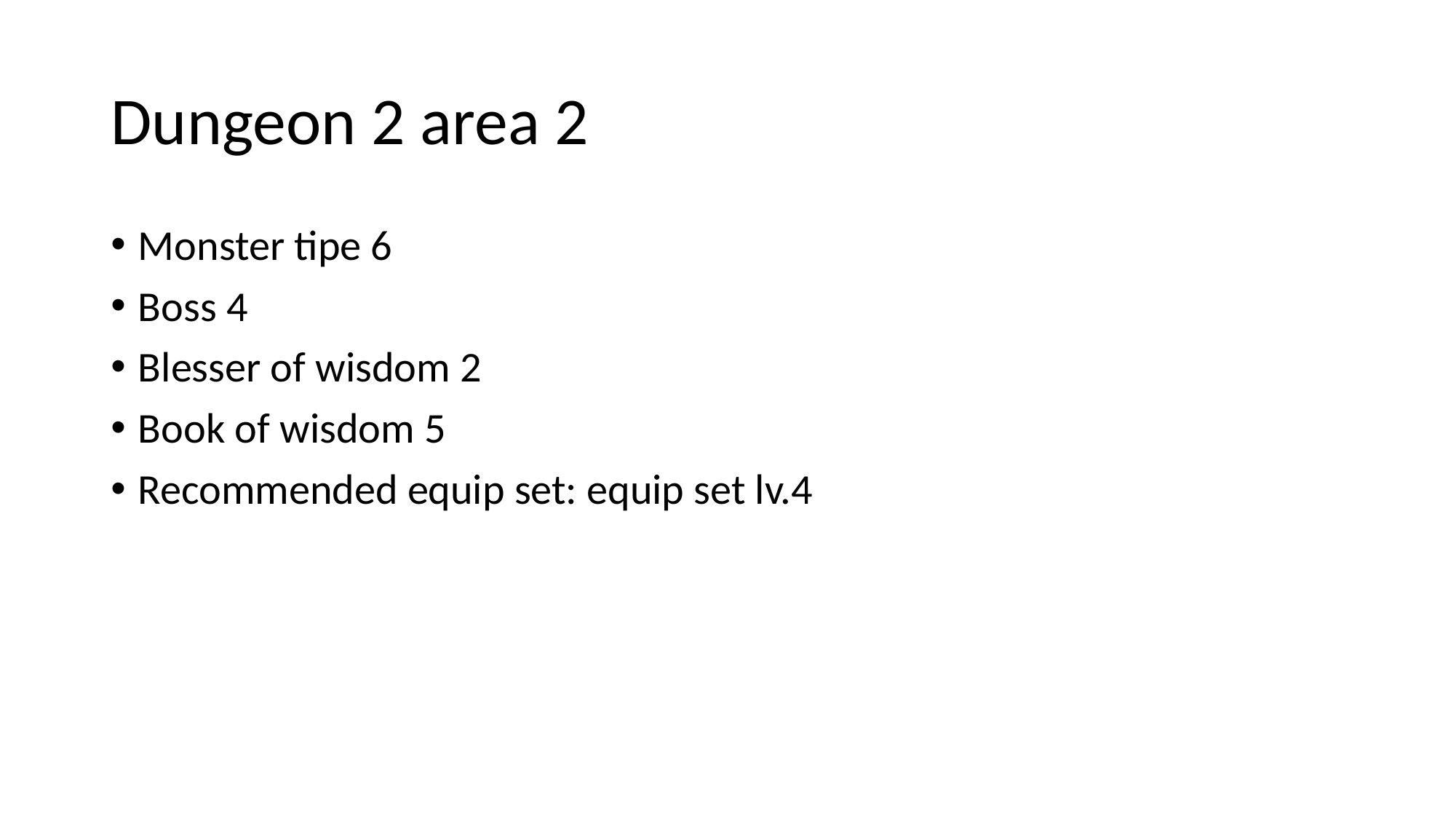

# Dungeon 2 area 2
Monster tipe 6
Boss 4
Blesser of wisdom 2
Book of wisdom 5
Recommended equip set: equip set lv.4